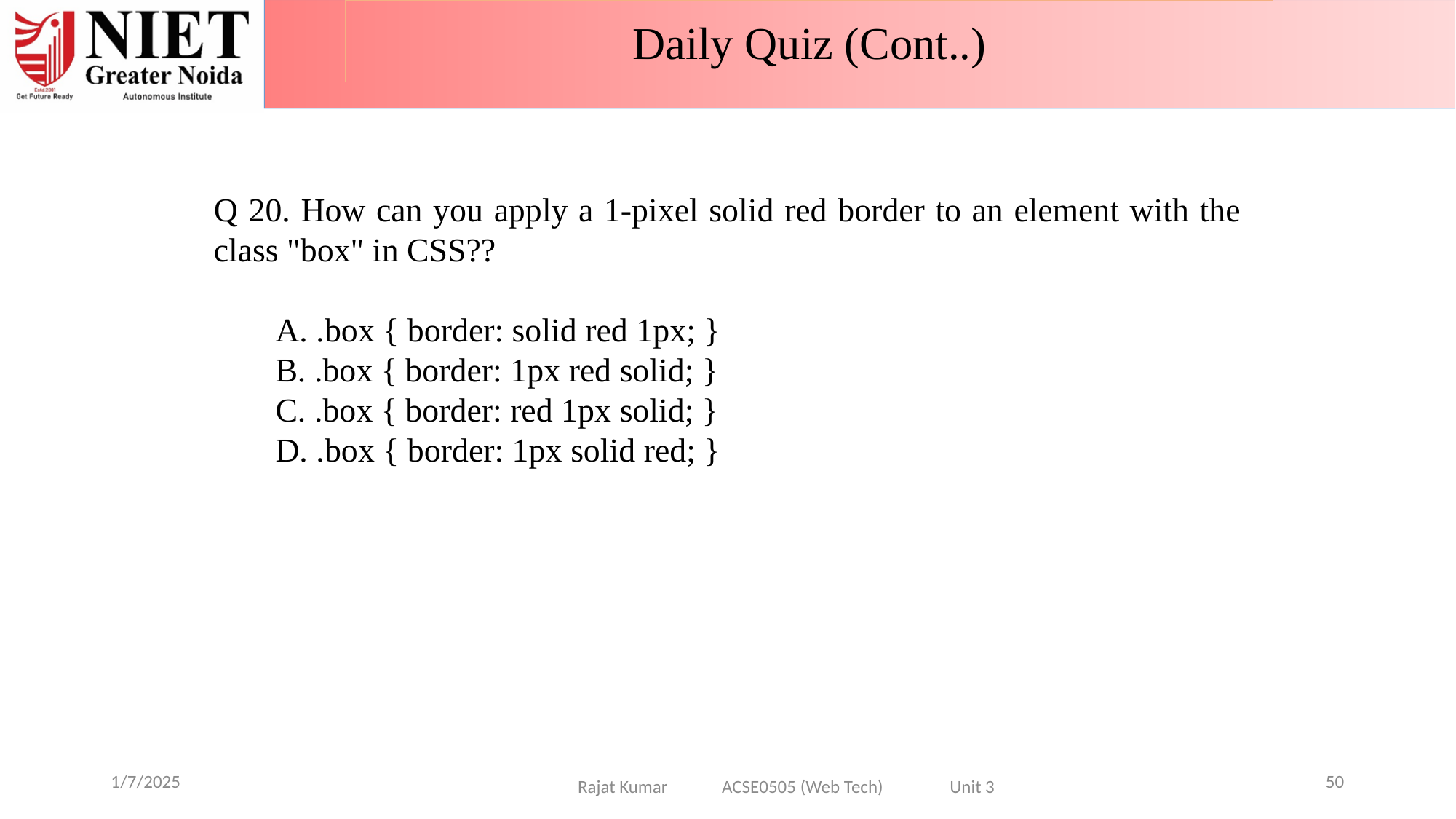

Daily Quiz (Cont..)

Q 20. How can you apply a 1-pixel solid red border to an element with the class "box" in CSS??

A. .box { border: solid red 1px; }
B. .box { border: 1px red solid; }
C. .box { border: red 1px solid; }
D. .box { border: 1px solid red; }
1/7/2025
50
Rajat Kumar             ACSE0505 (Web Tech)                Unit 3